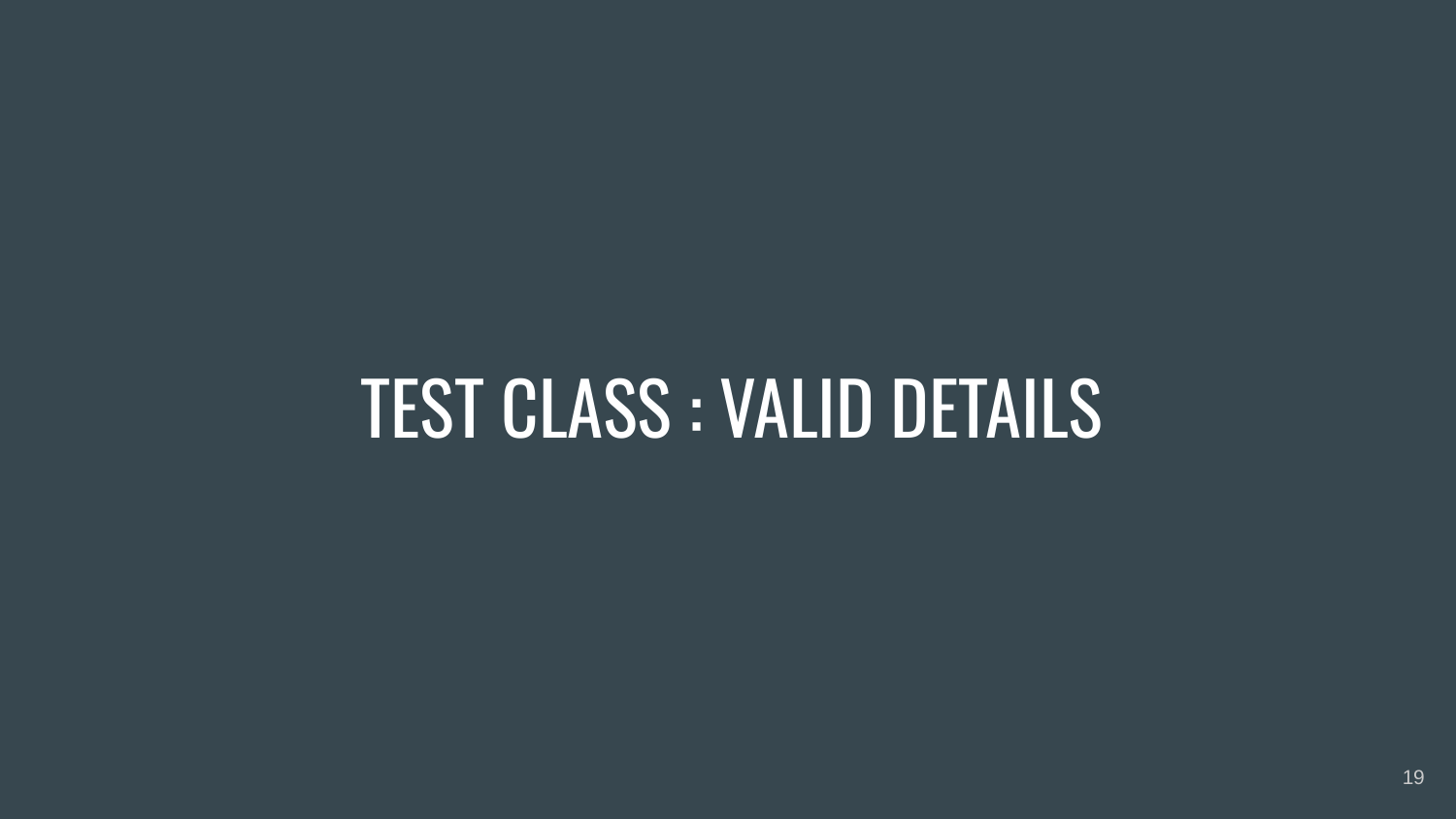

# TEST CLASS : VALID DETAILS
19